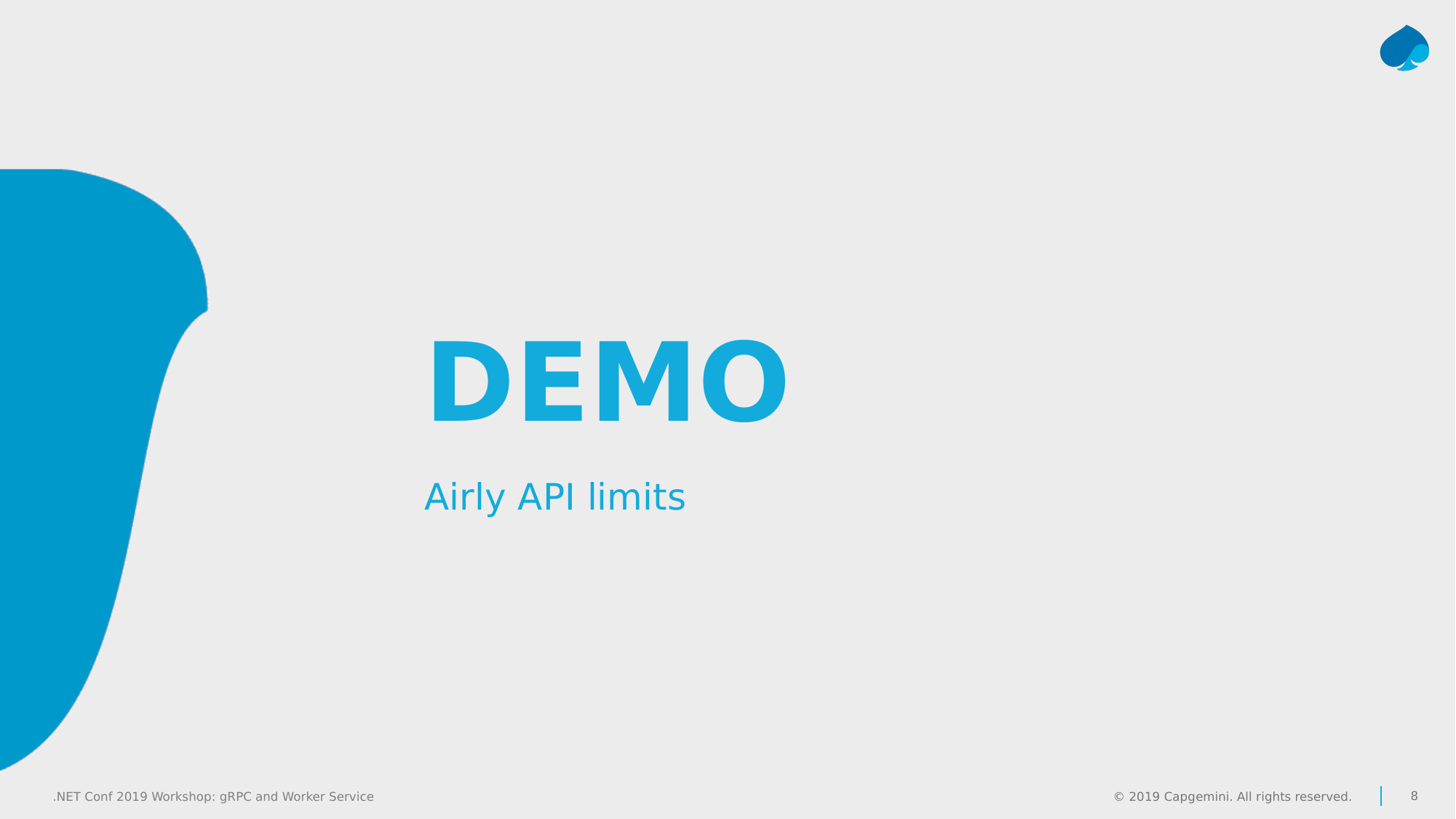

#

DEMO
Airly API limits
© 2019 Capgemini. All rights reserved.
8